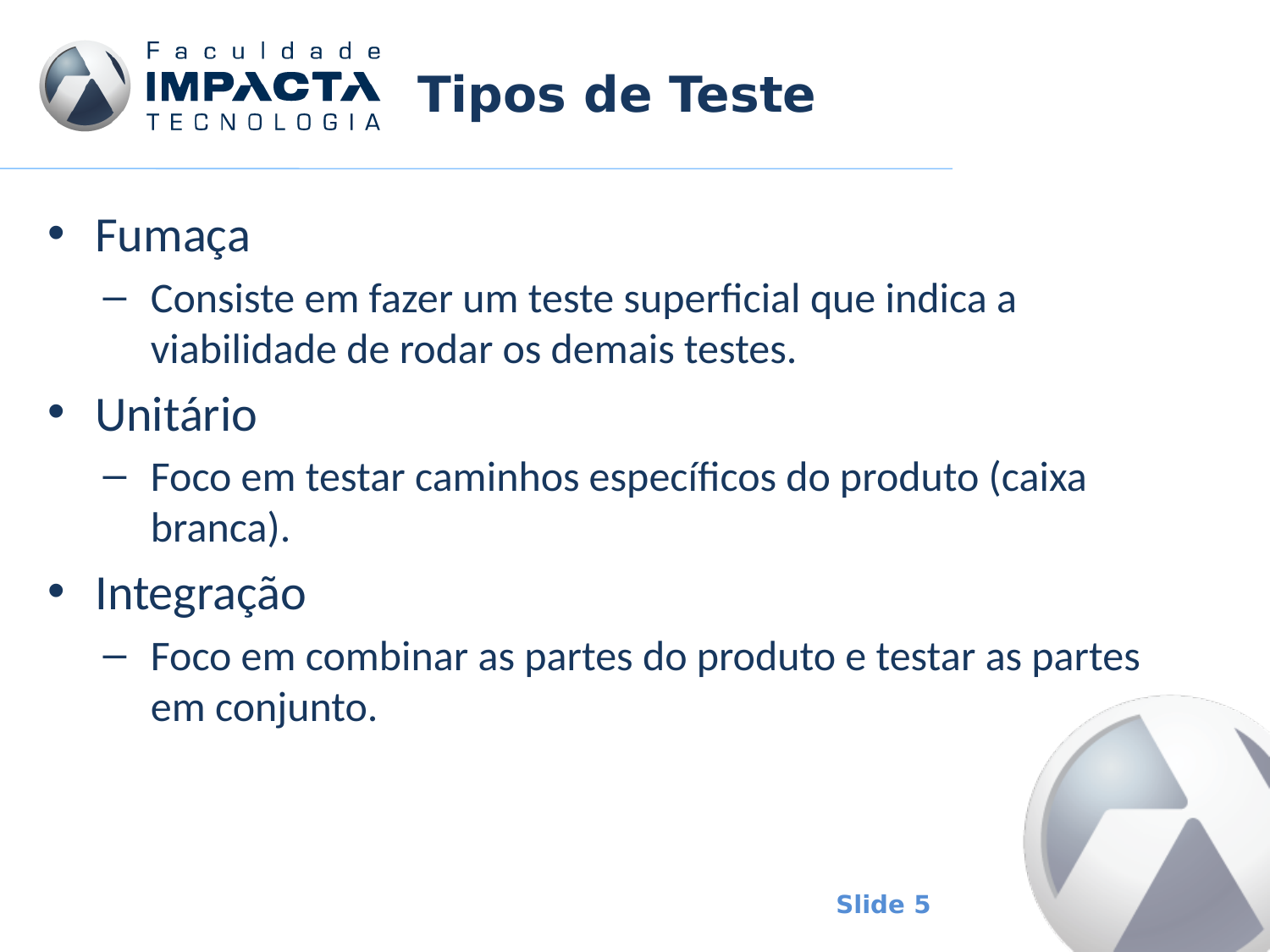

# Tipos de Teste
Fumaça
Consiste em fazer um teste superficial que indica a viabilidade de rodar os demais testes.
Unitário
Foco em testar caminhos específicos do produto (caixa branca).
Integração
Foco em combinar as partes do produto e testar as partes em conjunto.